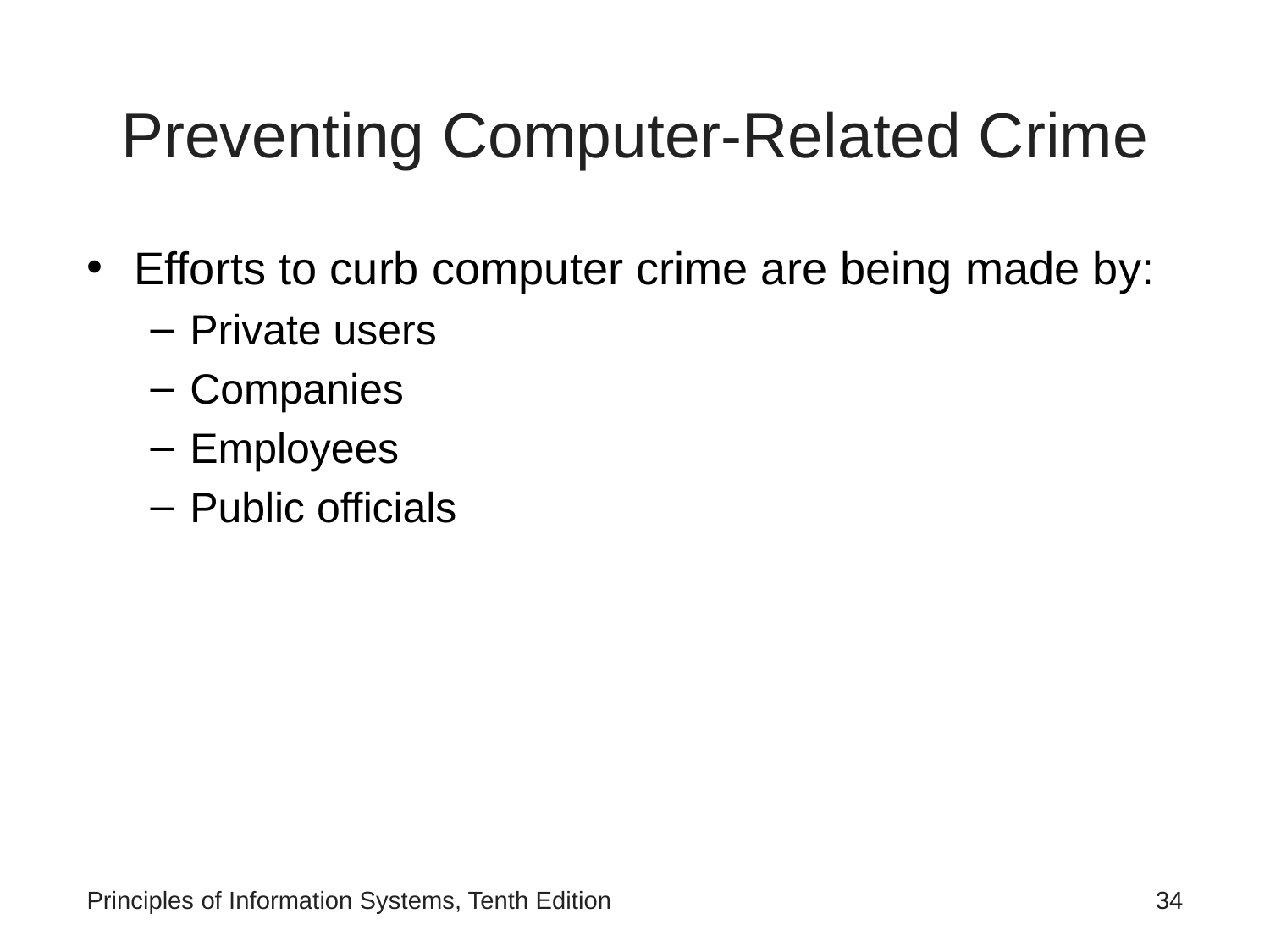

# Preventing Computer-Related Crime
Efforts to curb computer crime are being made by:
Private users
Companies
Employees
Public officials
Principles of Information Systems, Tenth Edition
34